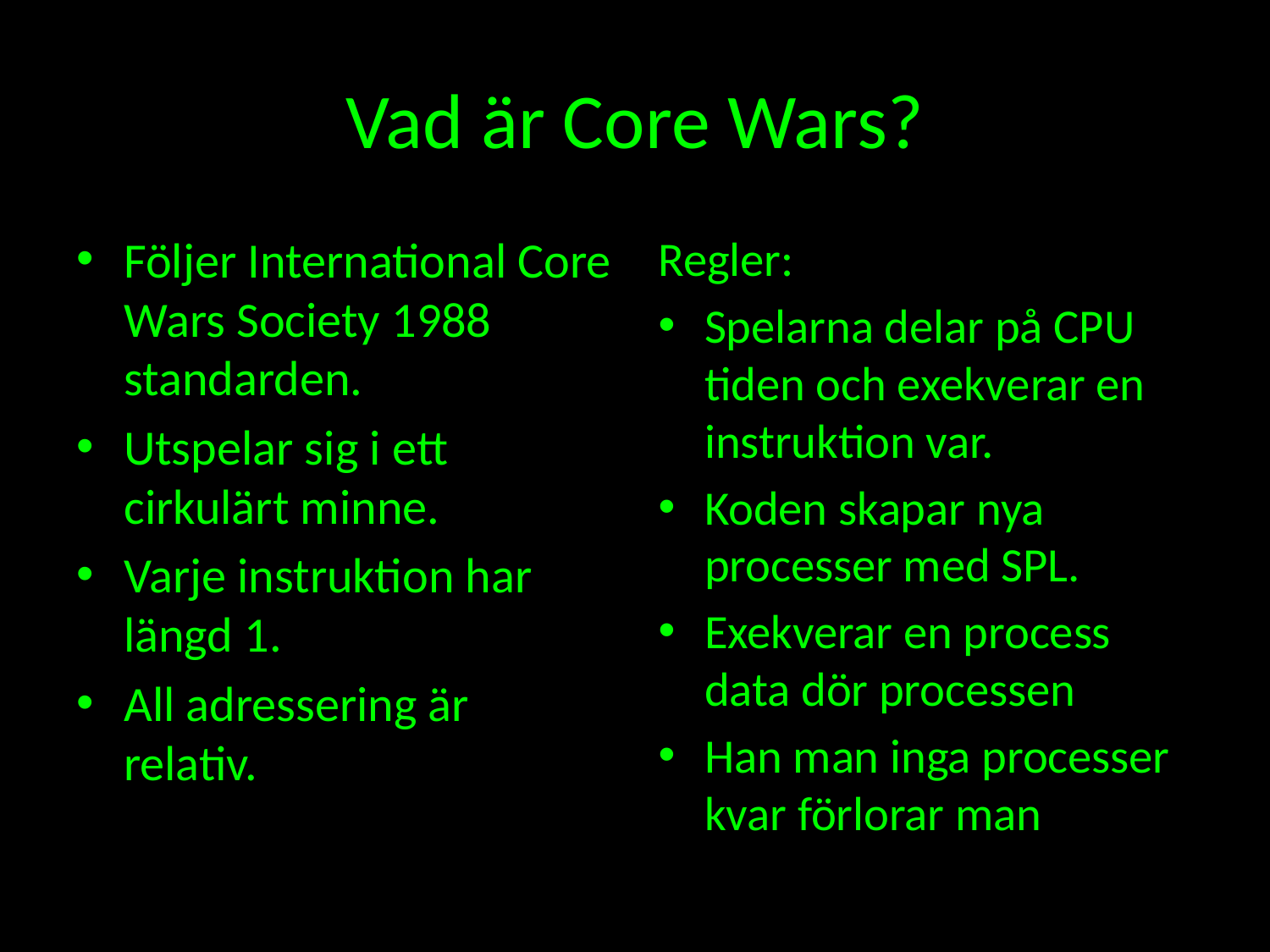

# Vad är Core Wars?
Följer International Core Wars Society 1988 standarden.
Utspelar sig i ett cirkulärt minne.
Varje instruktion har längd 1.
All adressering är relativ.
Regler:
Spelarna delar på CPU tiden och exekverar en instruktion var.
Koden skapar nya processer med SPL.
Exekverar en process data dör processen
Han man inga processer kvar förlorar man